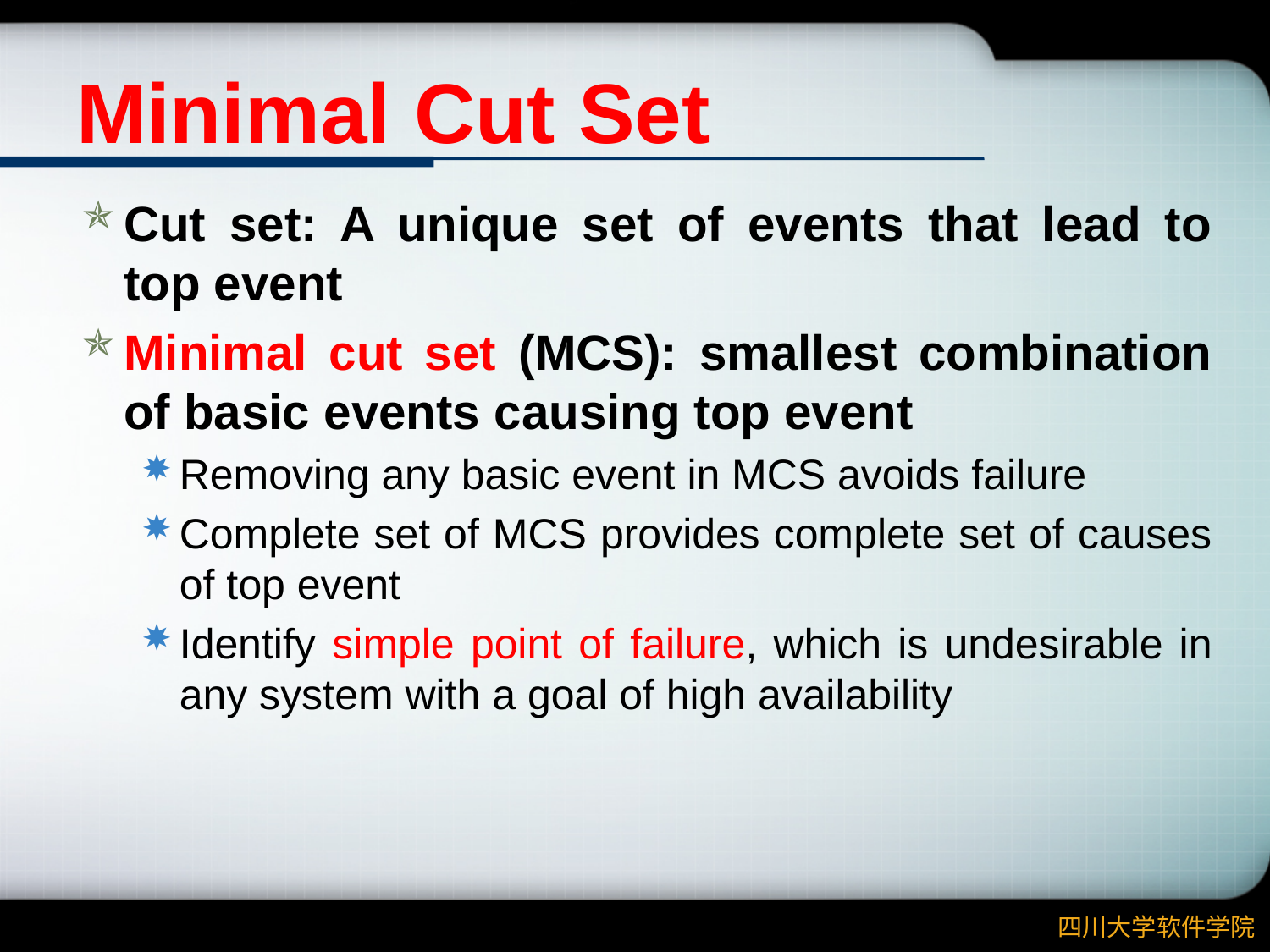

# Minimal Cut Set
Cut set: A unique set of events that lead to top event
Minimal cut set (MCS): smallest combination of basic events causing top event
Removing any basic event in MCS avoids failure
Complete set of MCS provides complete set of causes of top event
Identify simple point of failure, which is undesirable in any system with a goal of high availability